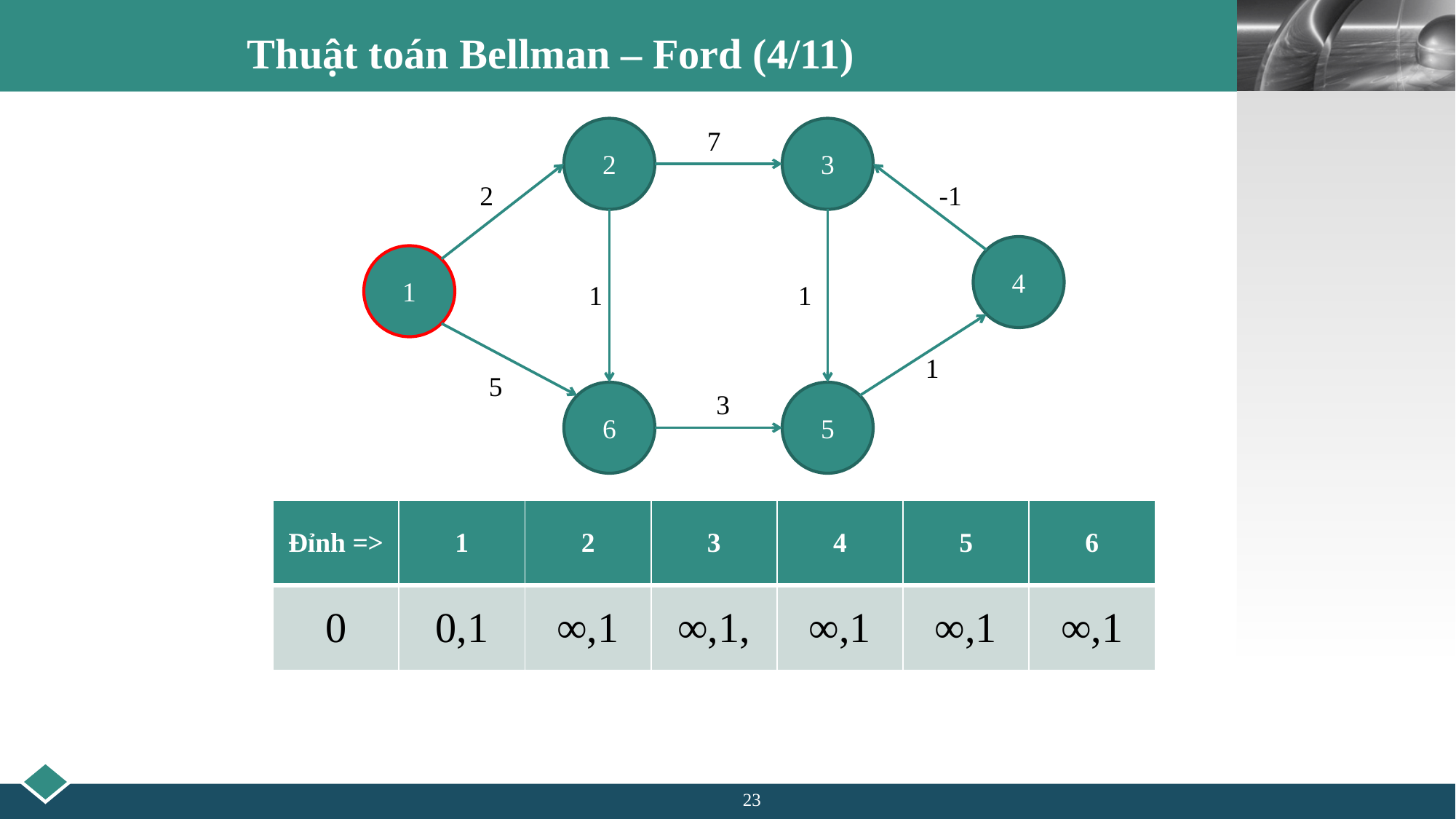

# Thuật toán Bellman – Ford (4/11)
2
7
3
2
-1
4
1
1
1
1
5
6
3
5
| Đỉnh => | 1 | 2 | 3 | 4 | 5 | 6 |
| --- | --- | --- | --- | --- | --- | --- |
| 0 | 0,1 | ∞,1 | ∞,1, | ∞,1 | ∞,1 | ∞,1 |
23